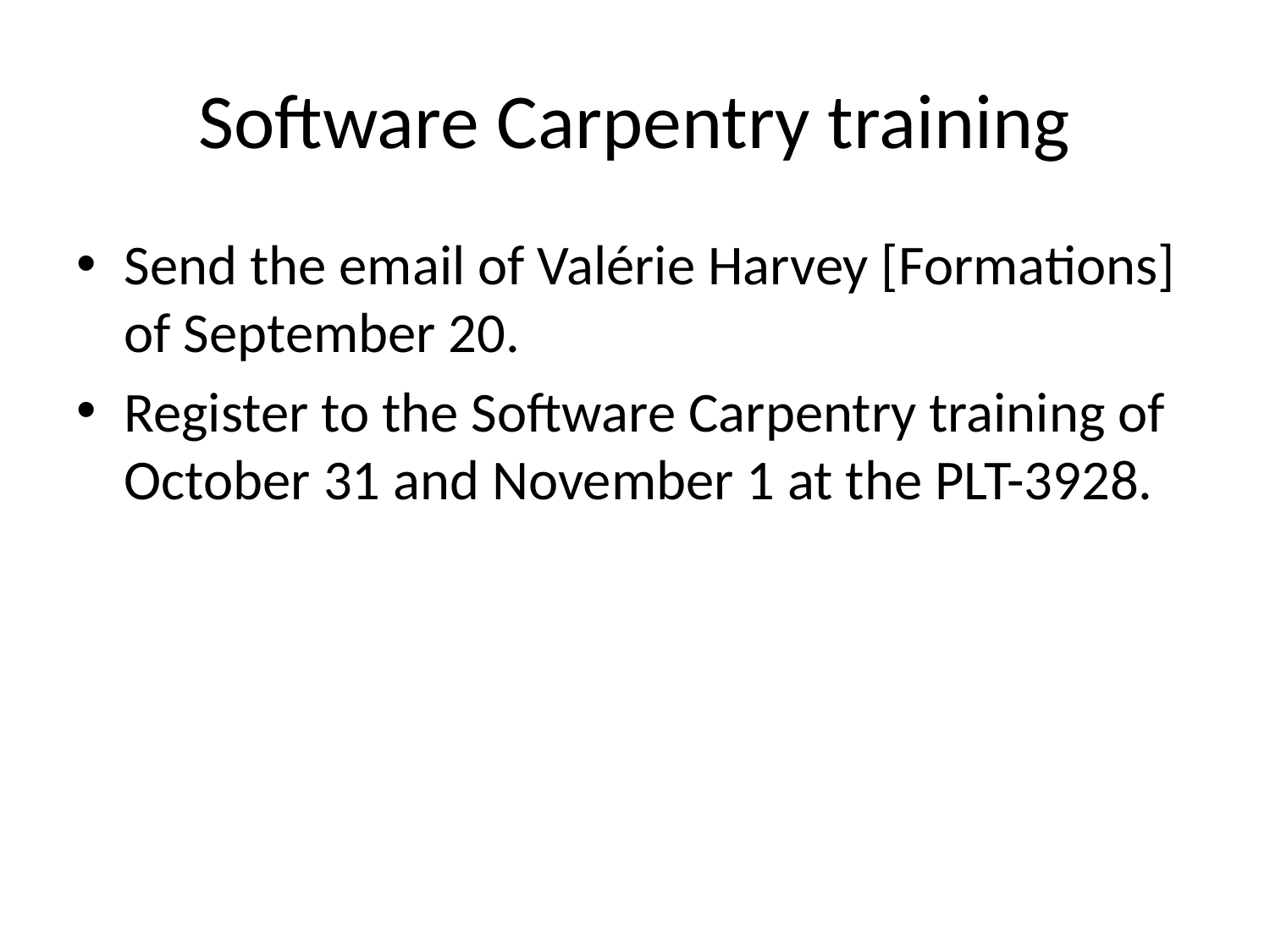

# Software Carpentry training
Send the email of Valérie Harvey [Formations] of September 20.
Register to the Software Carpentry training of October 31 and November 1 at the PLT-3928.